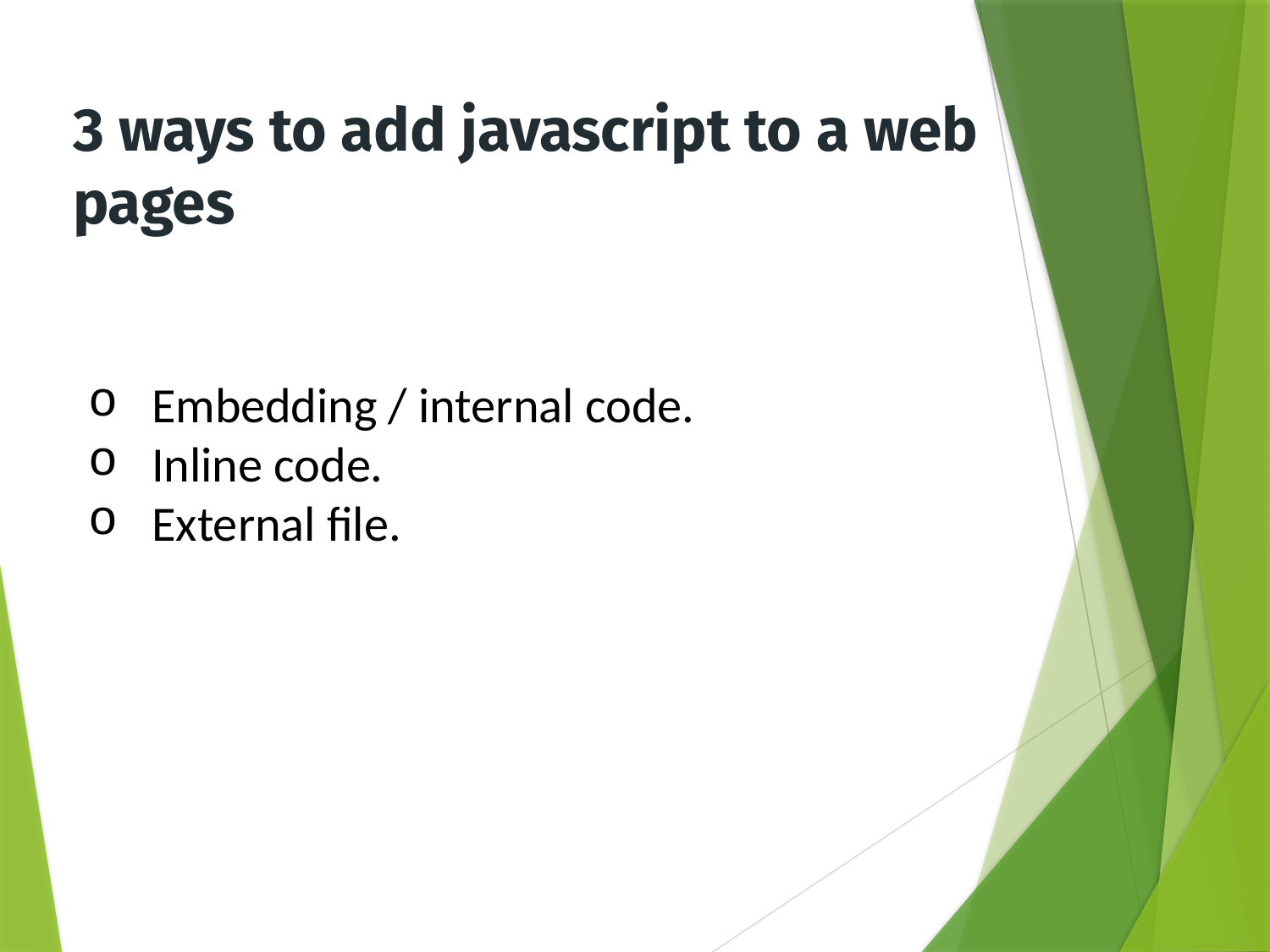

3 ways to add javascript to a web pages

Embedding / internal code.
Inline code.
External file.